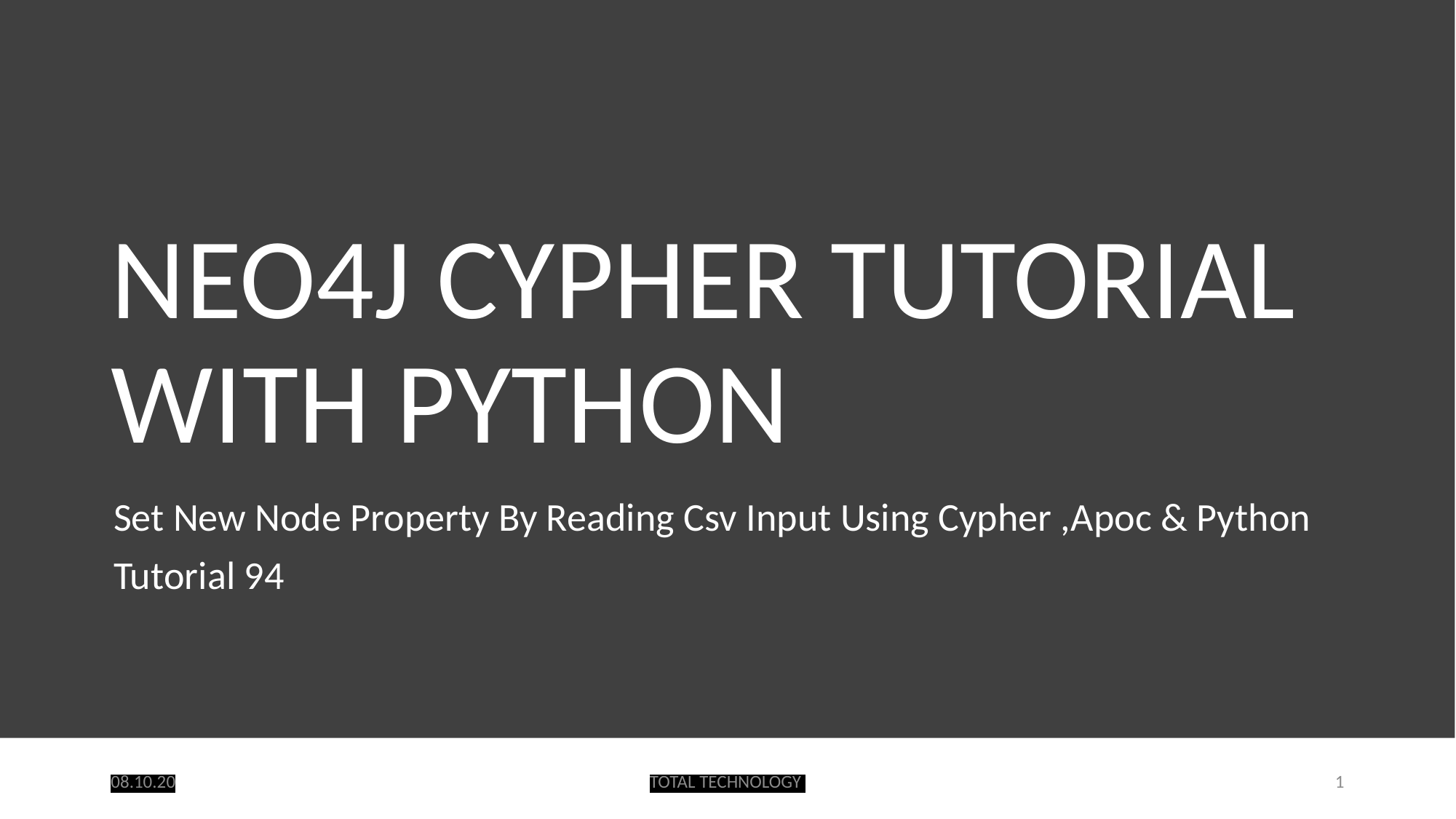

# NEO4J CYPHER TUTORIAL WITH PYTHON
Set New Node Property By Reading Csv Input Using Cypher ,Apoc & Python
Tutorial 94

08.10.20
TOTAL TECHNOLOGY
1